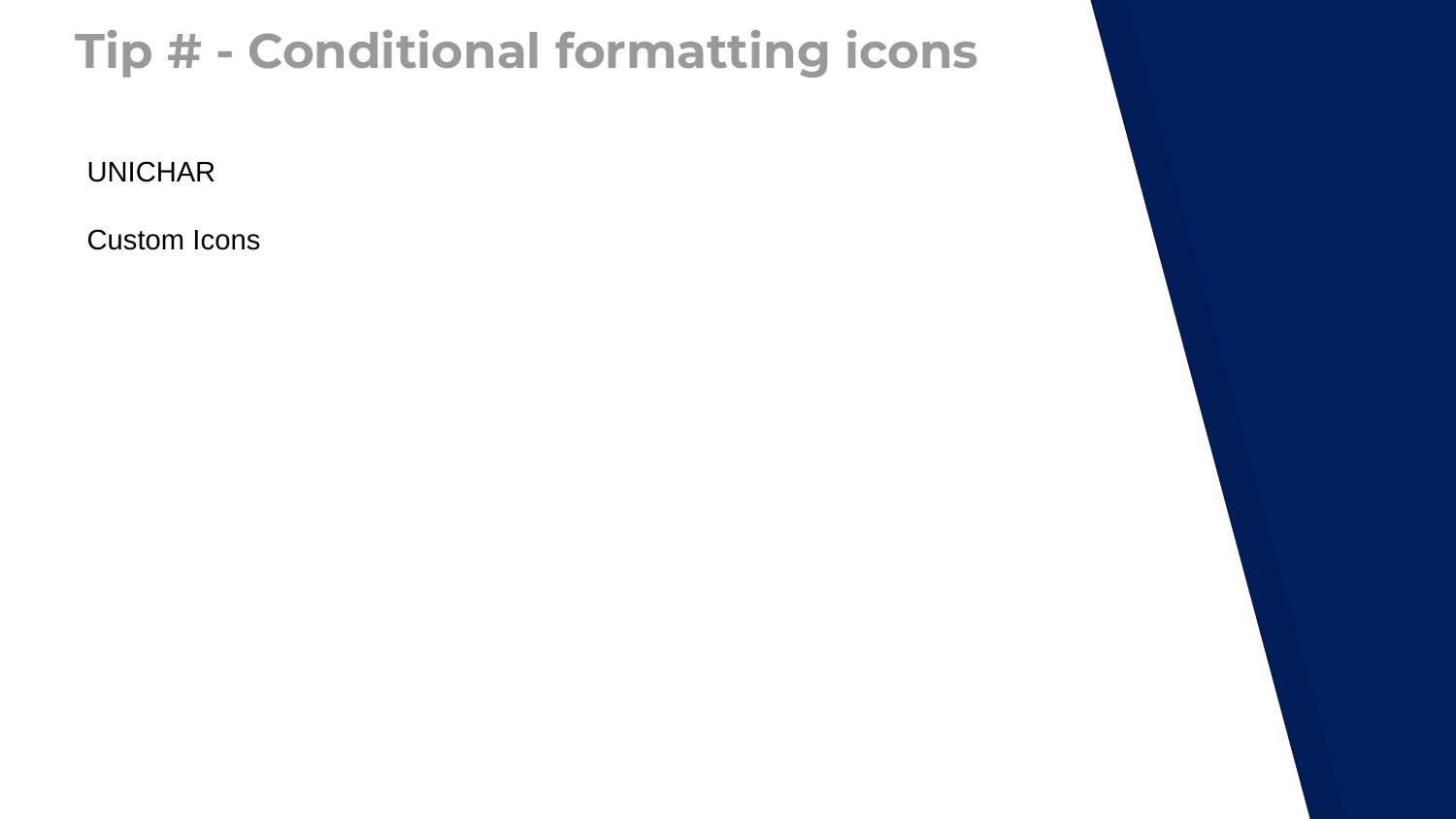

# Tip # - Conditional formatting icons
UNICHAR

Custom Icons